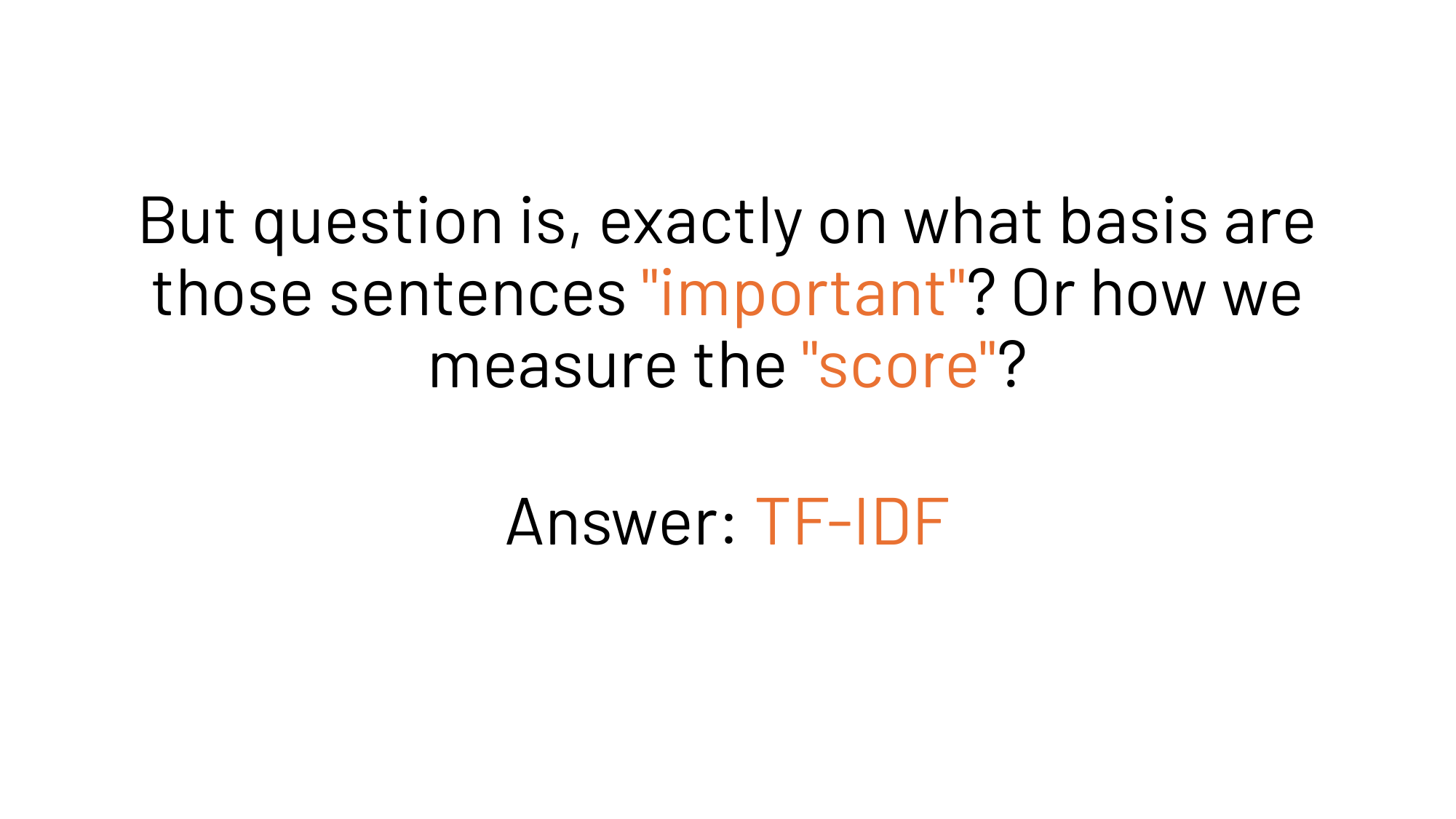

# But question is, exactly on what basis are those sentences "important"? Or how we measure the "score"?
Answer: TF-IDF